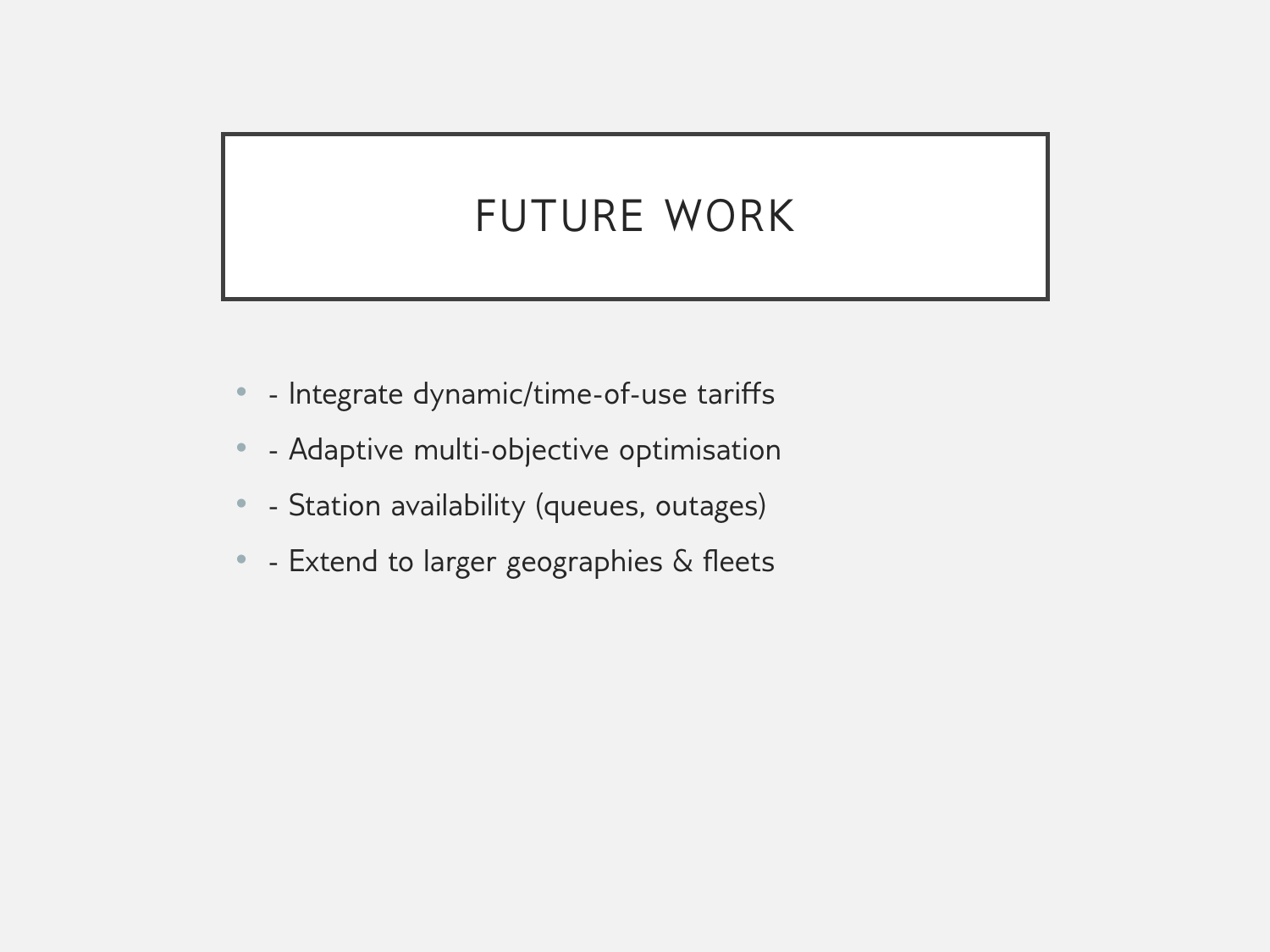

# Future Work
- Integrate dynamic/time-of-use tariffs
- Adaptive multi-objective optimisation
- Station availability (queues, outages)
- Extend to larger geographies & fleets